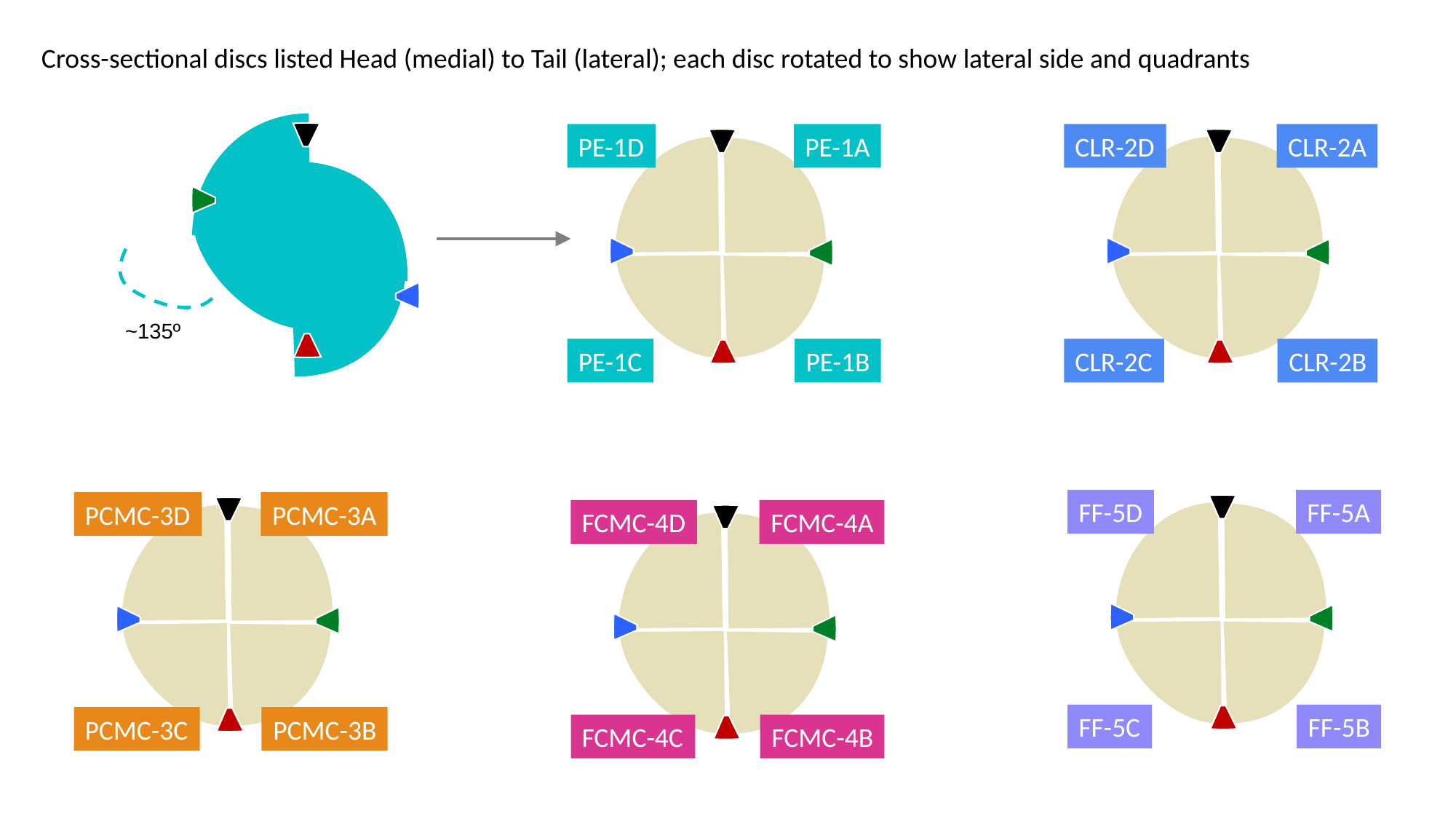

Cross-sectional discs listed Head (medial) to Tail (lateral); each disc rotated to show lateral side and quadrants

PE-1D
PE-1A

PE-1C
PE-1B
CLR-2D
CLR-2A

CLR-2C
CLR-2B

~135º
FF-5D
FF-5A

FF-5C
FF-5B
PCMC-3D
PCMC-3A

PCMC-3C
PCMC-3B
FCMC-4D
FCMC-4A

FCMC-4C
FCMC-4B